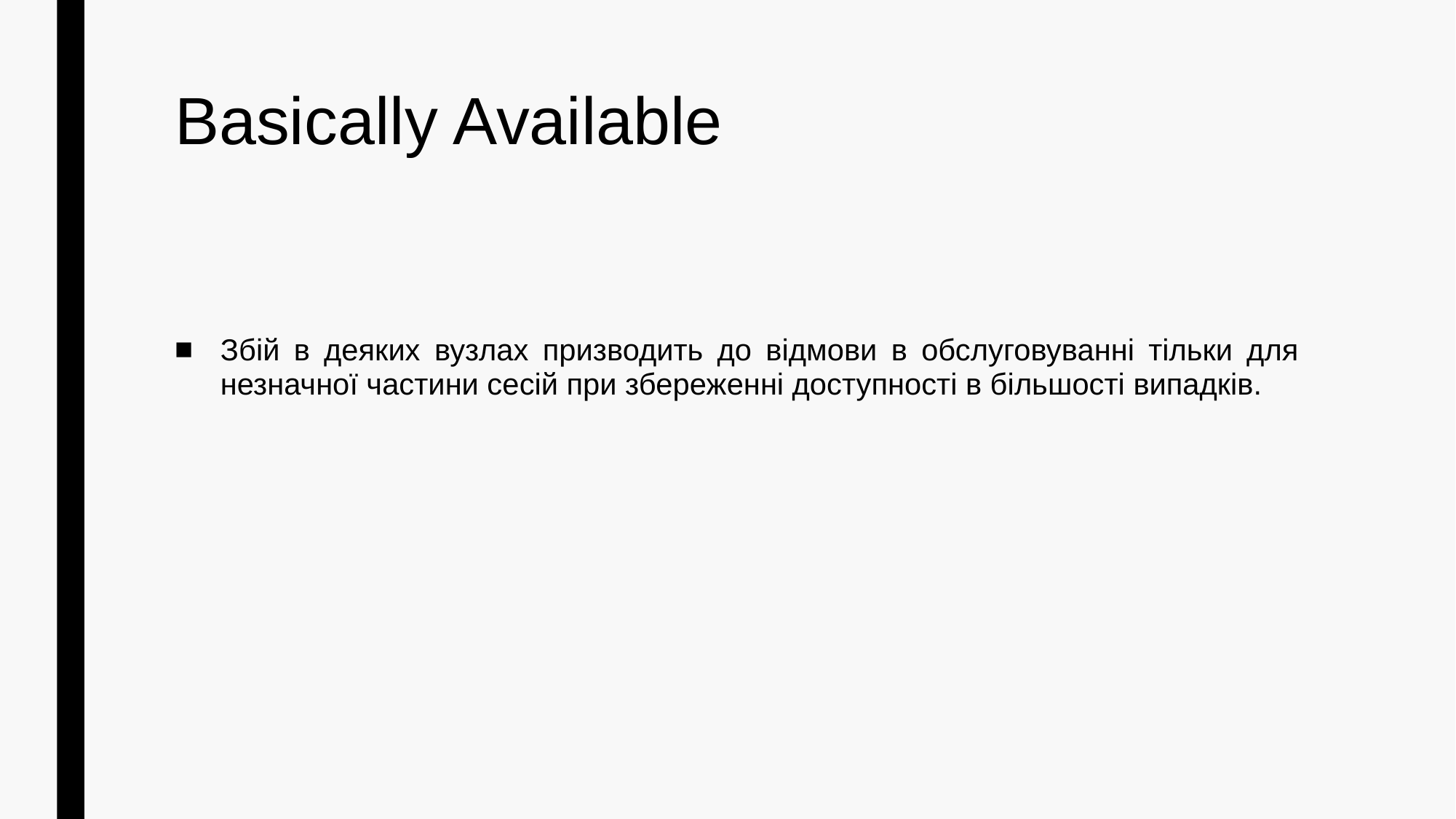

# Basically Available

Збій в деяких вузлах призводить до відмови в обслуговуванні тільки для незначної частини сесій при збереженні доступності в більшості випадків.